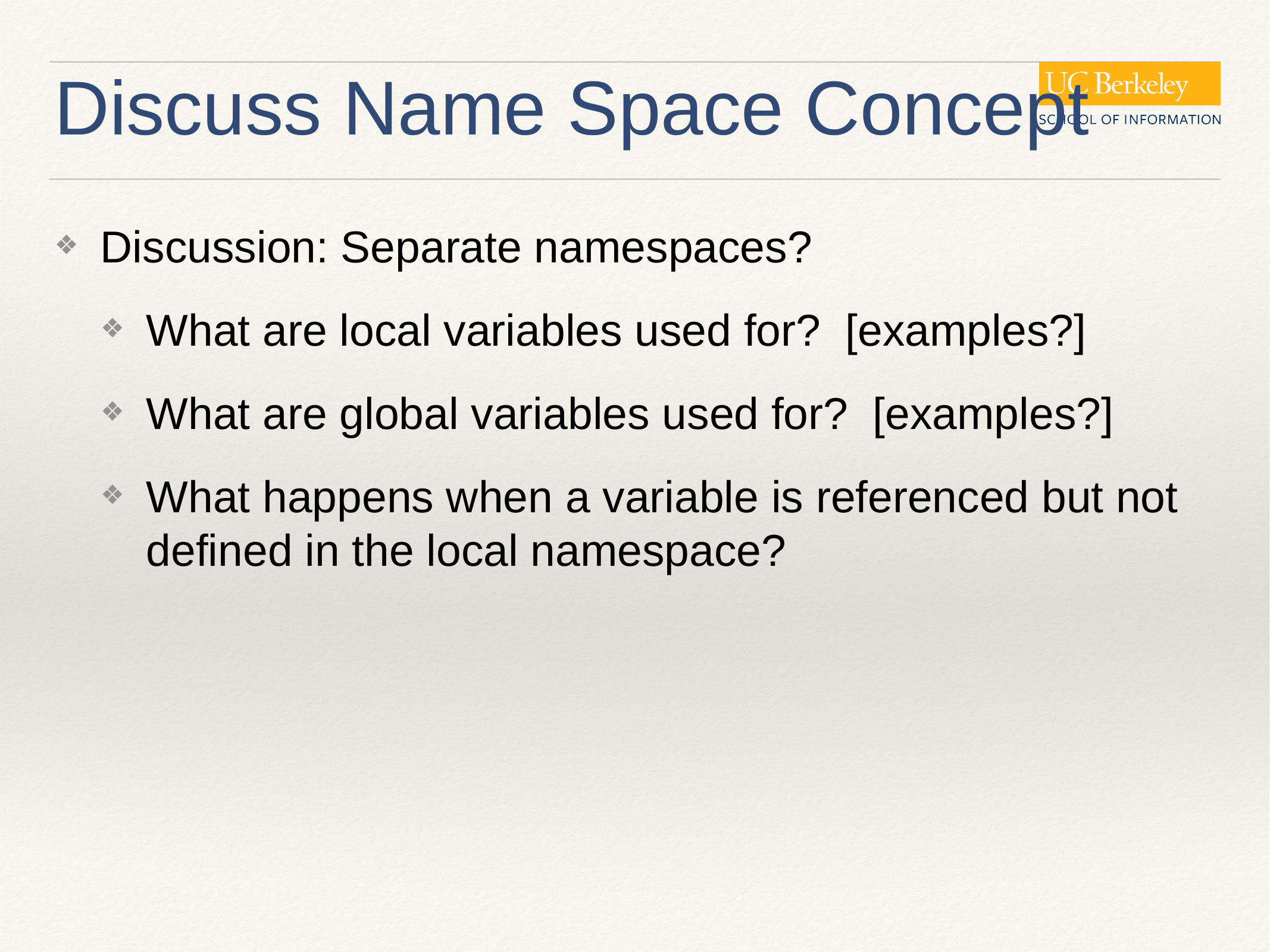

# Discuss Name Space Concept
Discussion: Separate namespaces?
What are local variables used for?  [examples?]
What are global variables used for?  [examples?]
What happens when a variable is referenced but not defined in the local namespace?
7